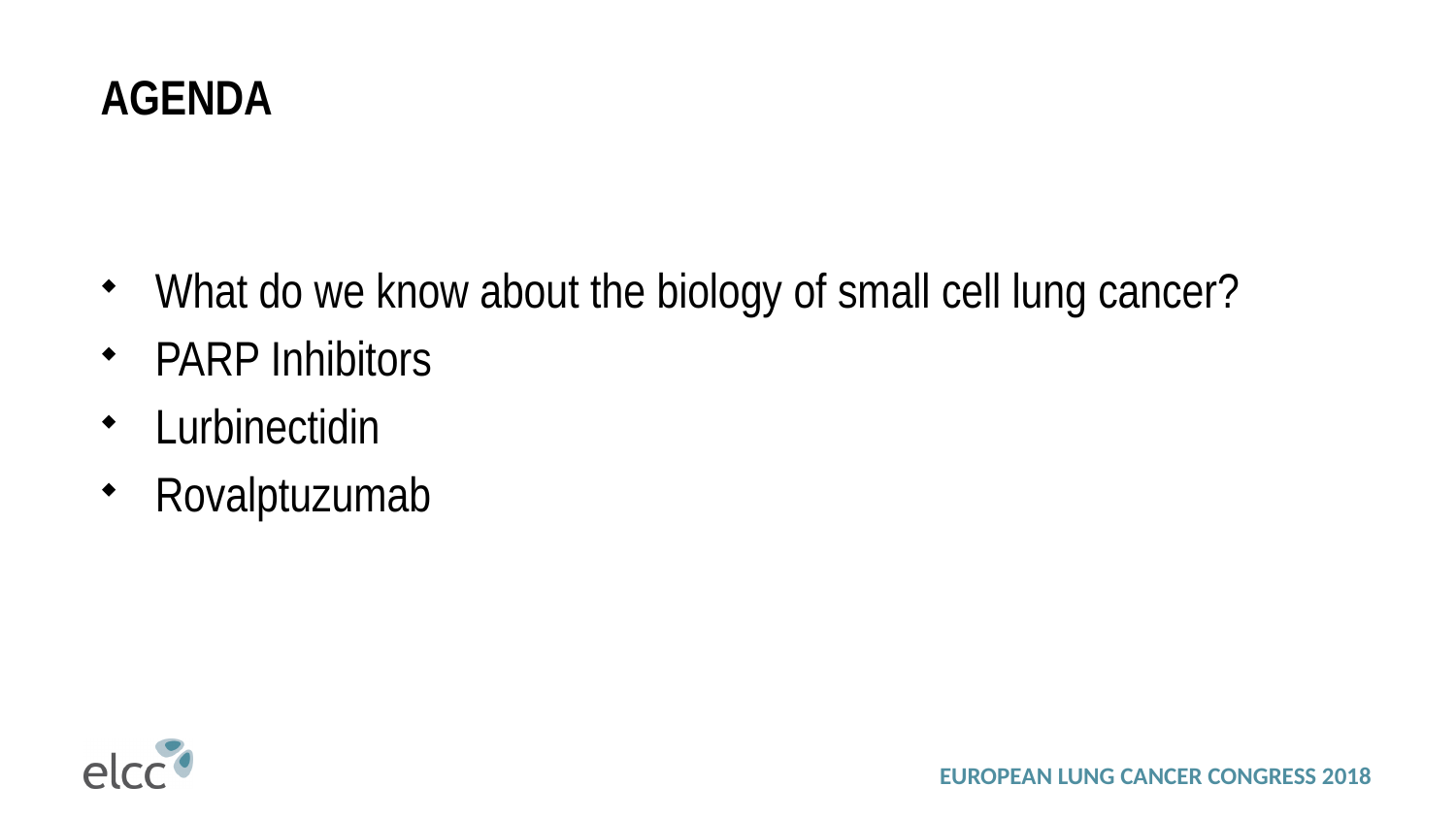

# Agenda

What do we know about the biology of small cell lung cancer?
PARP Inhibitors
Lurbinectidin
Rovalptuzumab